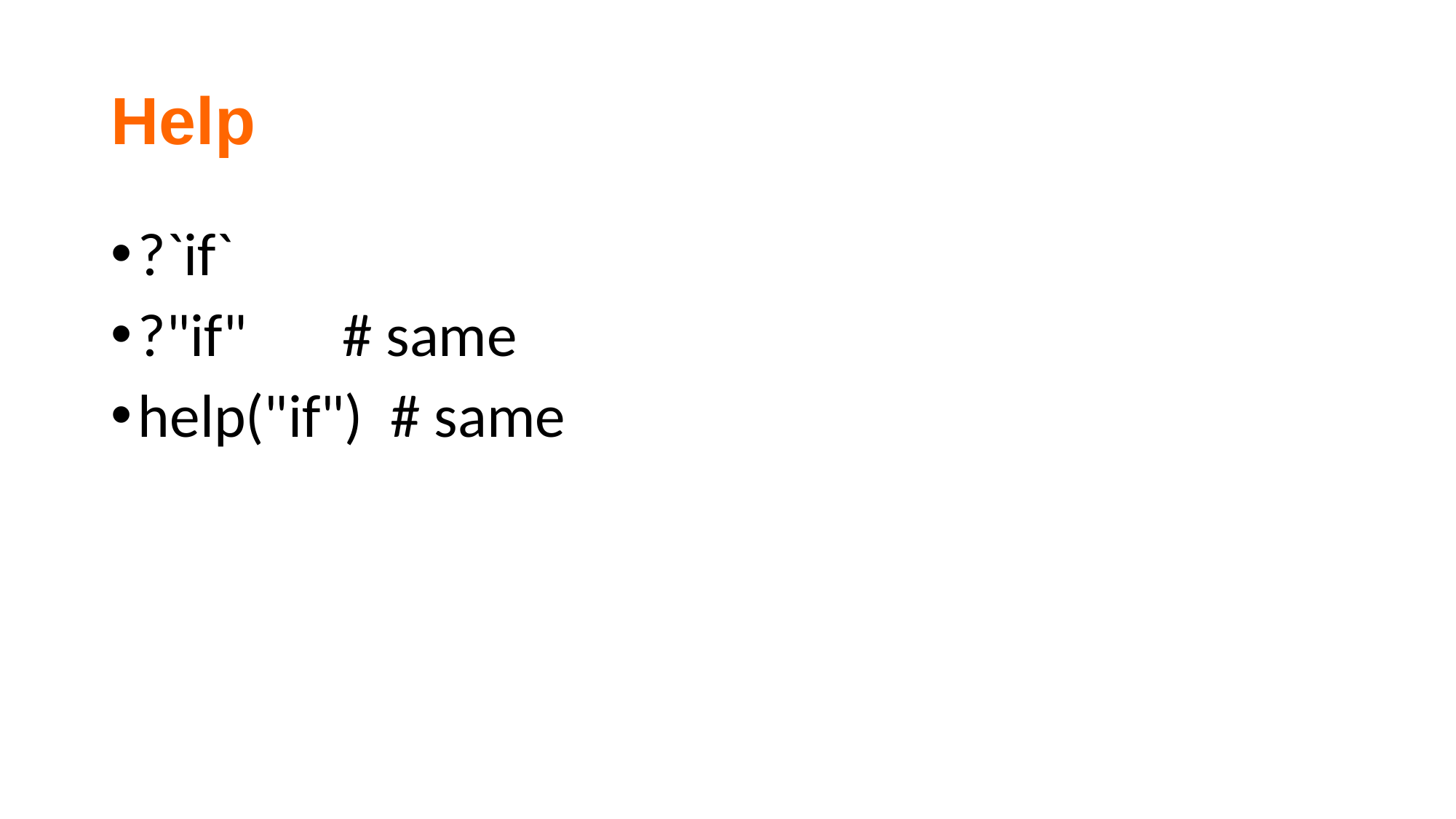

# Help
?`if`
?"if"       # same
help("if")  # same